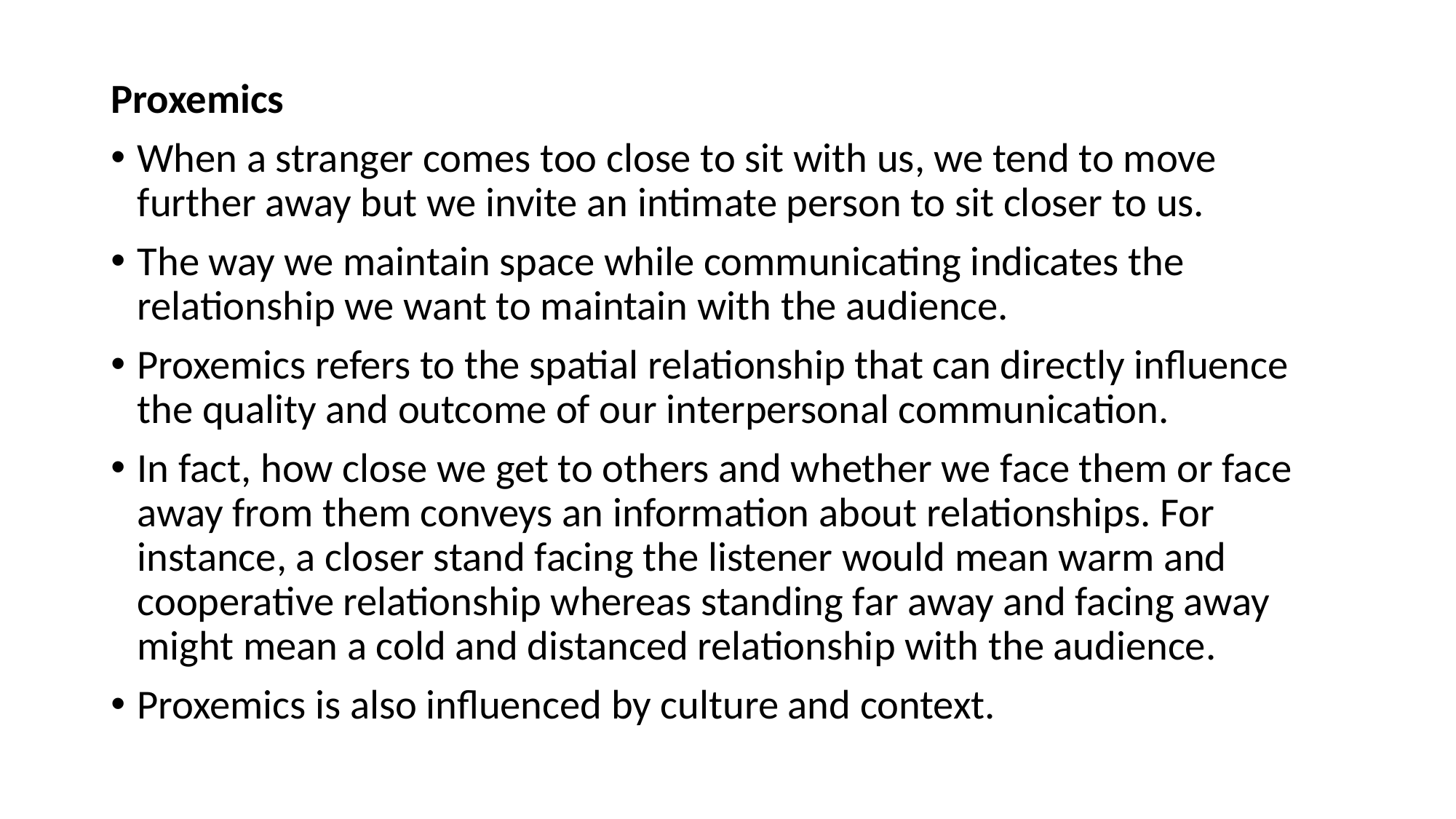

Proxemics
When a stranger comes too close to sit with us, we tend to move further away but we invite an intimate person to sit closer to us.
The way we maintain space while communicating indicates the relationship we want to maintain with the audience.
Proxemics refers to the spatial relationship that can directly influence the quality and outcome of our interpersonal communication.
In fact, how close we get to others and whether we face them or face away from them conveys an information about relationships. For instance, a closer stand facing the listener would mean warm and cooperative relationship whereas standing far away and facing away might mean a cold and distanced relationship with the audience.
Proxemics is also influenced by culture and context.